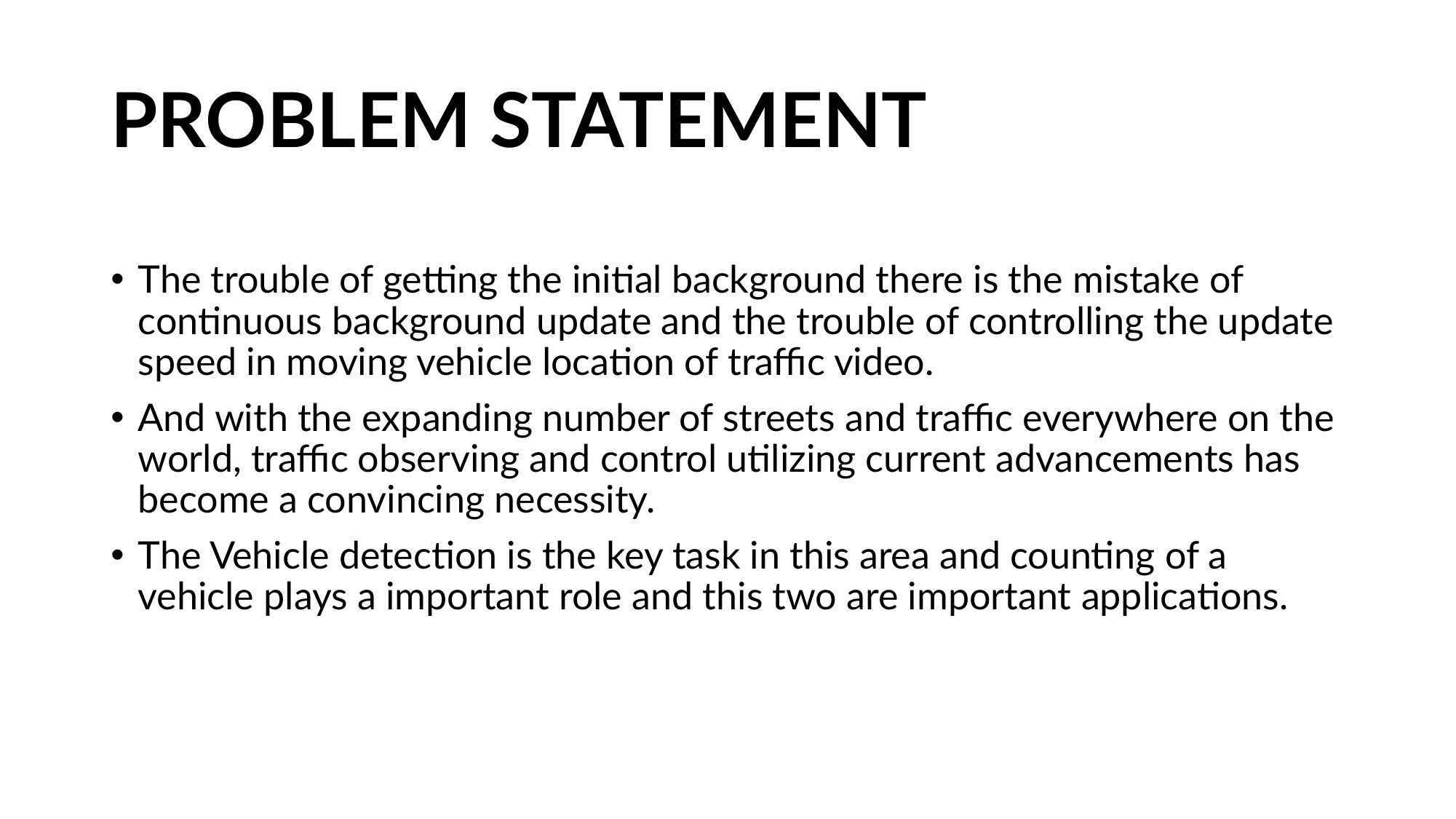

# PROBLEM STATEMENT
The trouble of getting the initial background there is the mistake of continuous background update and the trouble of controlling the update speed in moving vehicle location of traffic video.
And with the expanding number of streets and traffic everywhere on the world, traffic observing and control utilizing current advancements has become a convincing necessity.
The Vehicle detection is the key task in this area and counting of a vehicle plays a important role and this two are important applications.